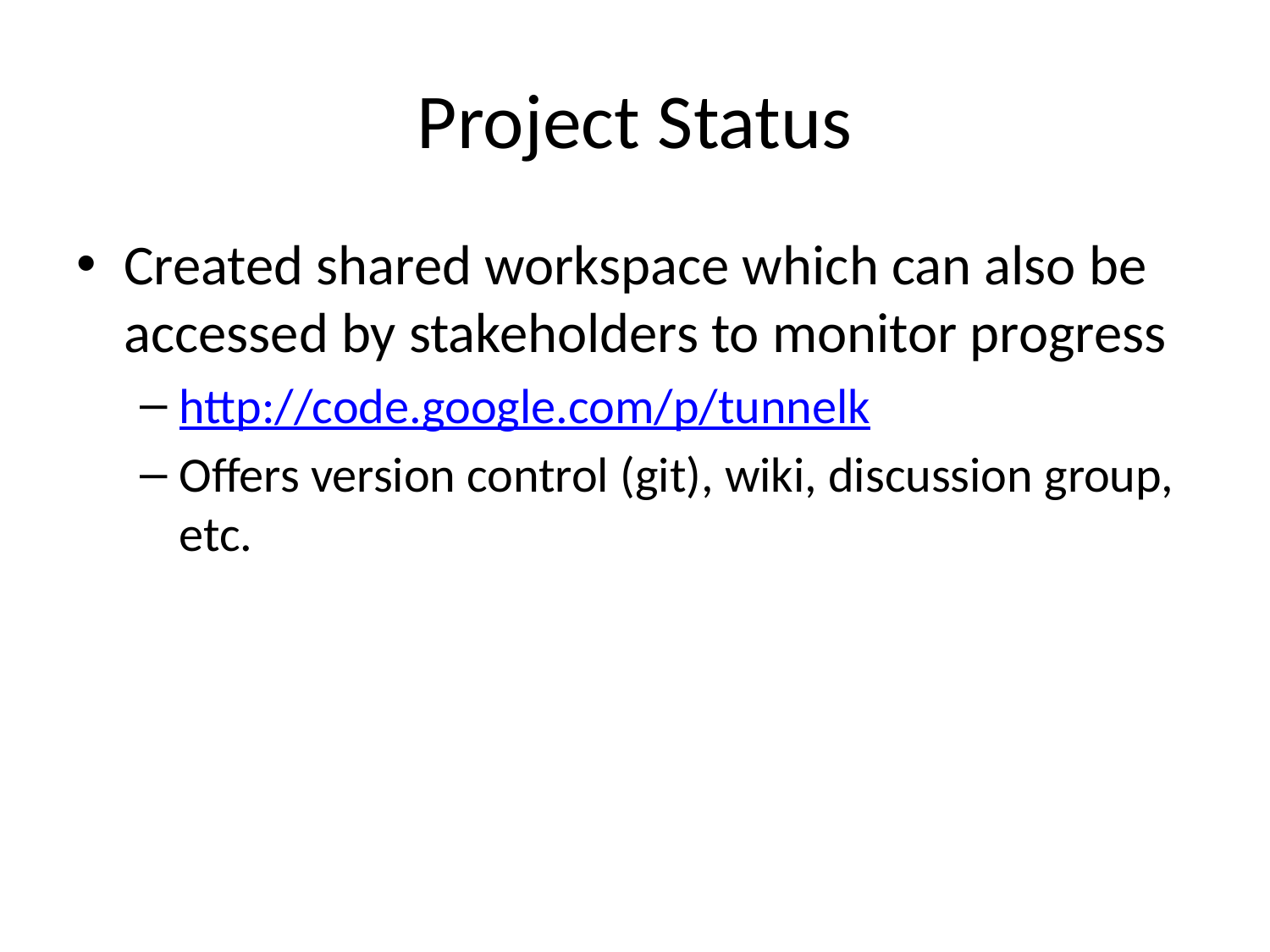

# Project Status
Created shared workspace which can also be accessed by stakeholders to monitor progress
http://code.google.com/p/tunnelk
Offers version control (git), wiki, discussion group, etc.